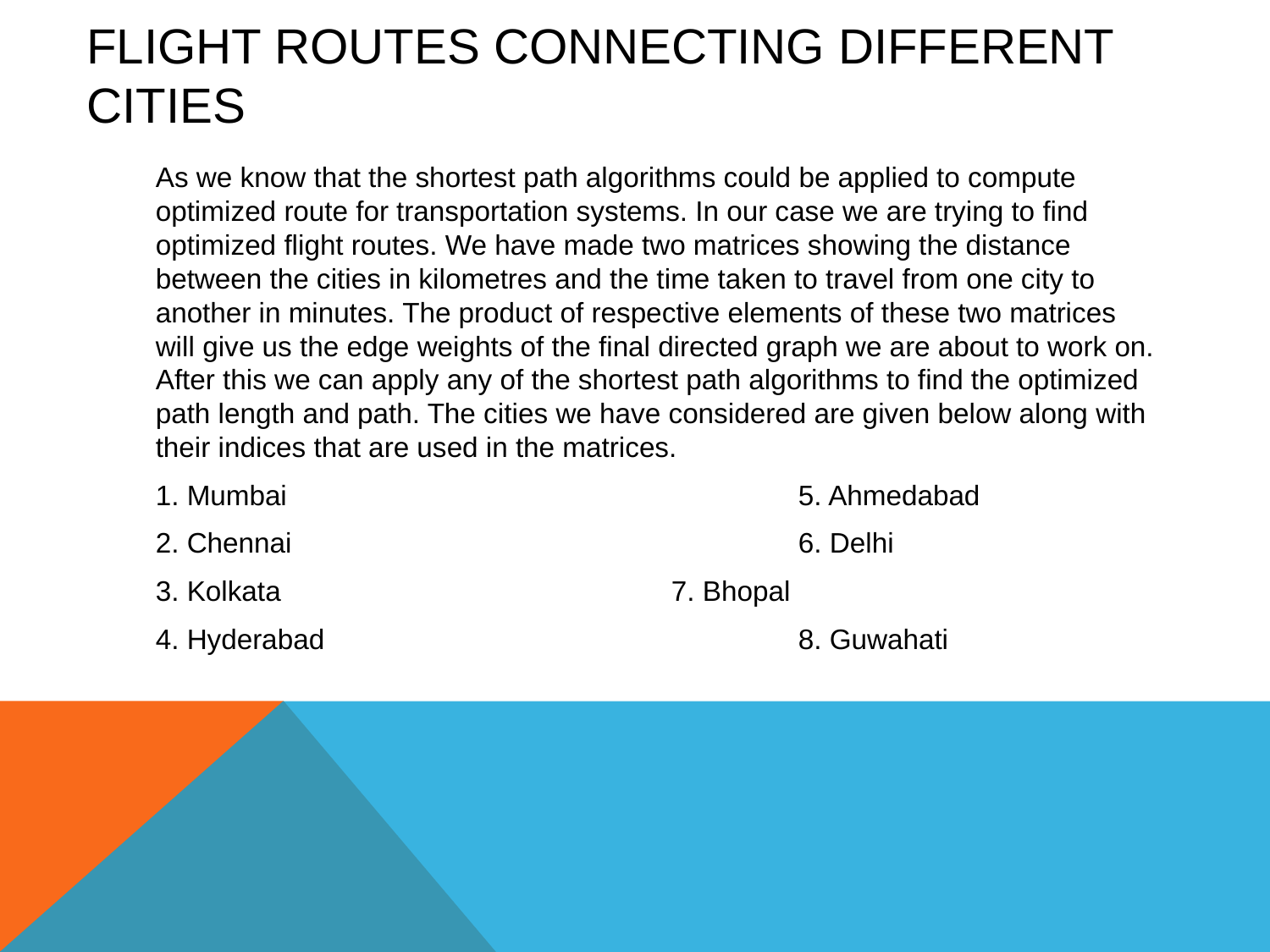

# Flight routes connecting different cities
	As we know that the shortest path algorithms could be applied to compute optimized route for transportation systems. In our case we are trying to find optimized flight routes. We have made two matrices showing the distance between the cities in kilometres and the time taken to travel from one city to another in minutes. The product of respective elements of these two matrices will give us the edge weights of the final directed graph we are about to work on. After this we can apply any of the shortest path algorithms to find the optimized path length and path. The cities we have considered are given below along with their indices that are used in the matrices.
	1. Mumbai				 5. Ahmedabad
	2. Chennai				 6. Delhi
	3. Kolkata				 7. Bhopal
	4. Hyderabad				 8. Guwahati